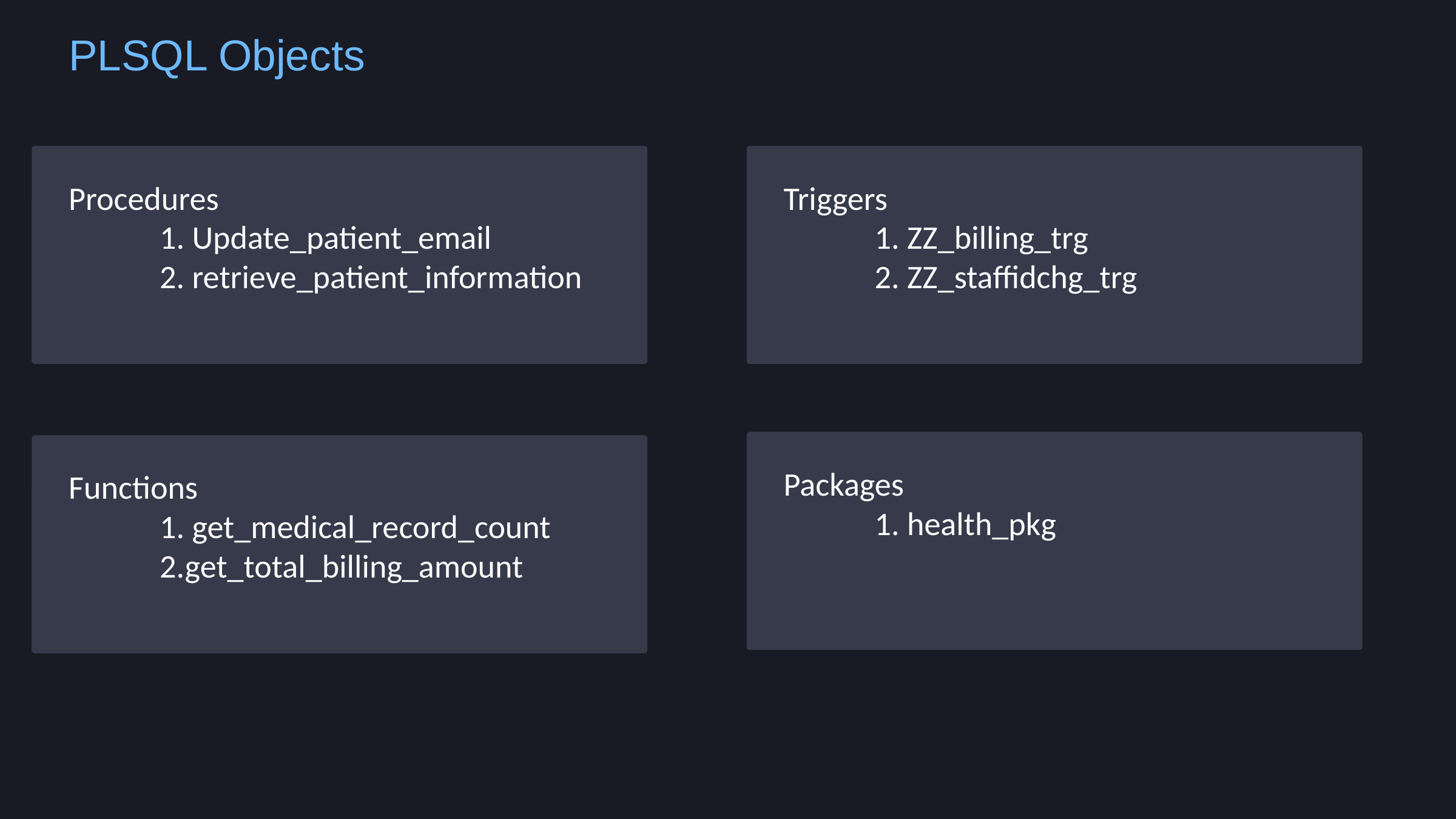

PLSQL Objects

Procedures
	1. Update_patient_email
	2. retrieve_patient_information
Triggers
	1. ZZ_billing_trg
	2. ZZ_staffidchg_trg

Packages
	1. health_pkg
Functions
	1. get_medical_record_count
	2.get_total_billing_amount